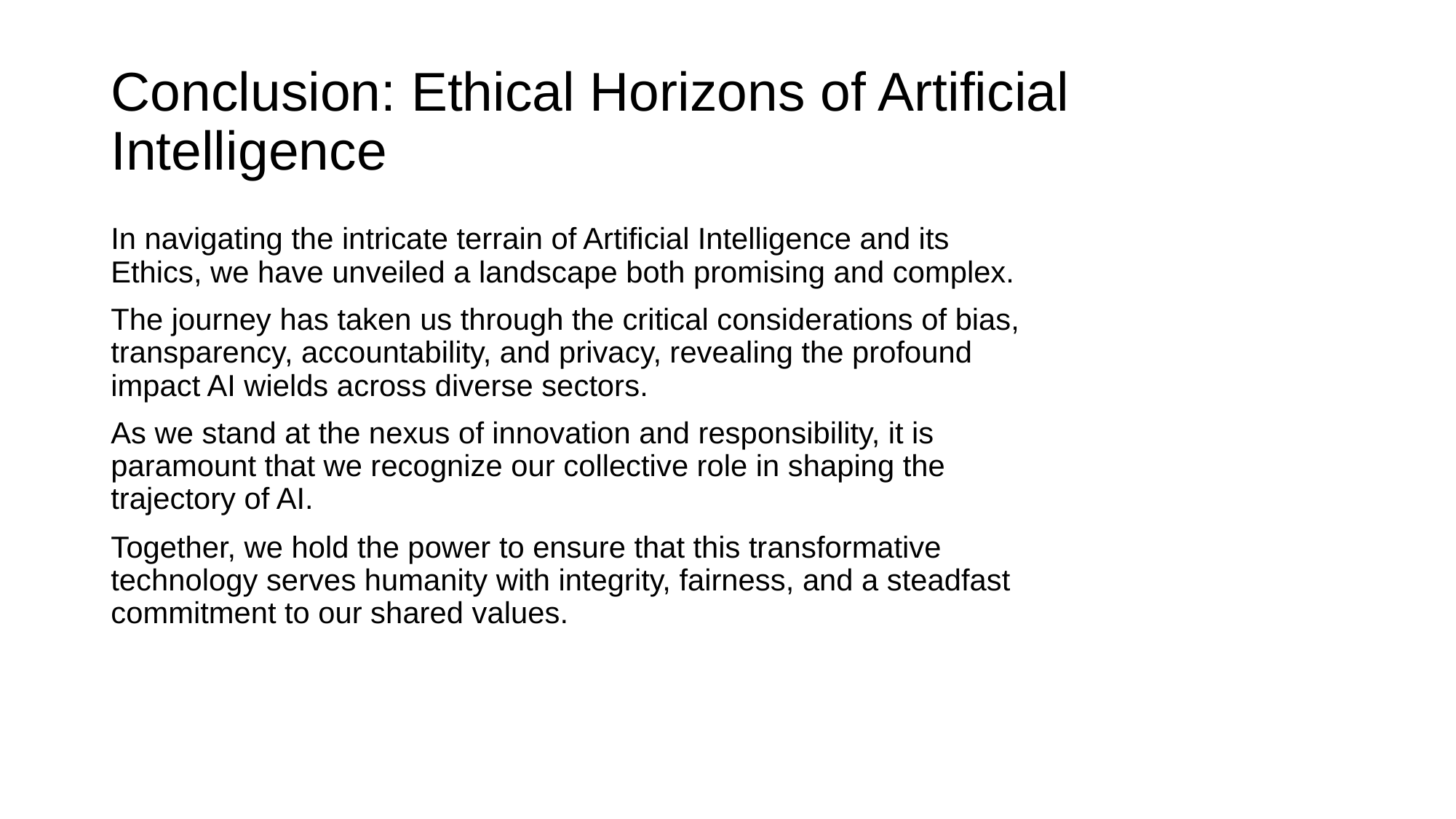

# Conclusion: Ethical Horizons of Artificial Intelligence
In navigating the intricate terrain of Artificial Intelligence and its Ethics, we have unveiled a landscape both promising and complex.
The journey has taken us through the critical considerations of bias, transparency, accountability, and privacy, revealing the profound impact AI wields across diverse sectors.
As we stand at the nexus of innovation and responsibility, it is paramount that we recognize our collective role in shaping the trajectory of AI.
Together, we hold the power to ensure that this transformative technology serves humanity with integrity, fairness, and a steadfast commitment to our shared values.